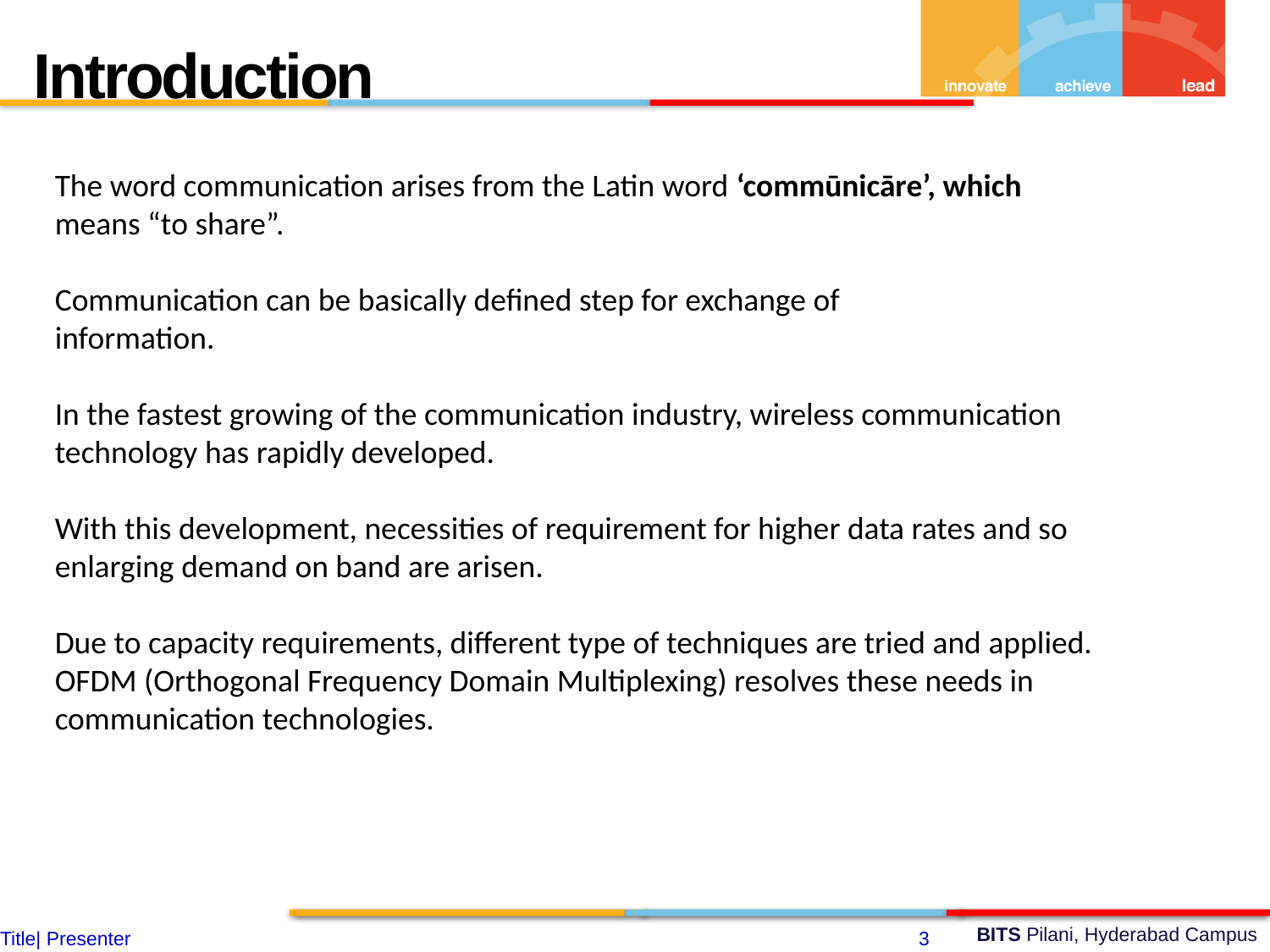

Introduction
The word communication arises from the Latin word ‘commūnicāre’, which
means “to share”.

Communication can be basically defined step for exchange of
information.

In the fastest growing of the communication industry, wireless communication
technology has rapidly developed.

With this development, necessities of requirement for higher data rates and so enlarging demand on band are arisen.

Due to capacity requirements, different type of techniques are tried and applied. OFDM (Orthogonal Frequency Domain Multiplexing) resolves these needs in communication technologies.